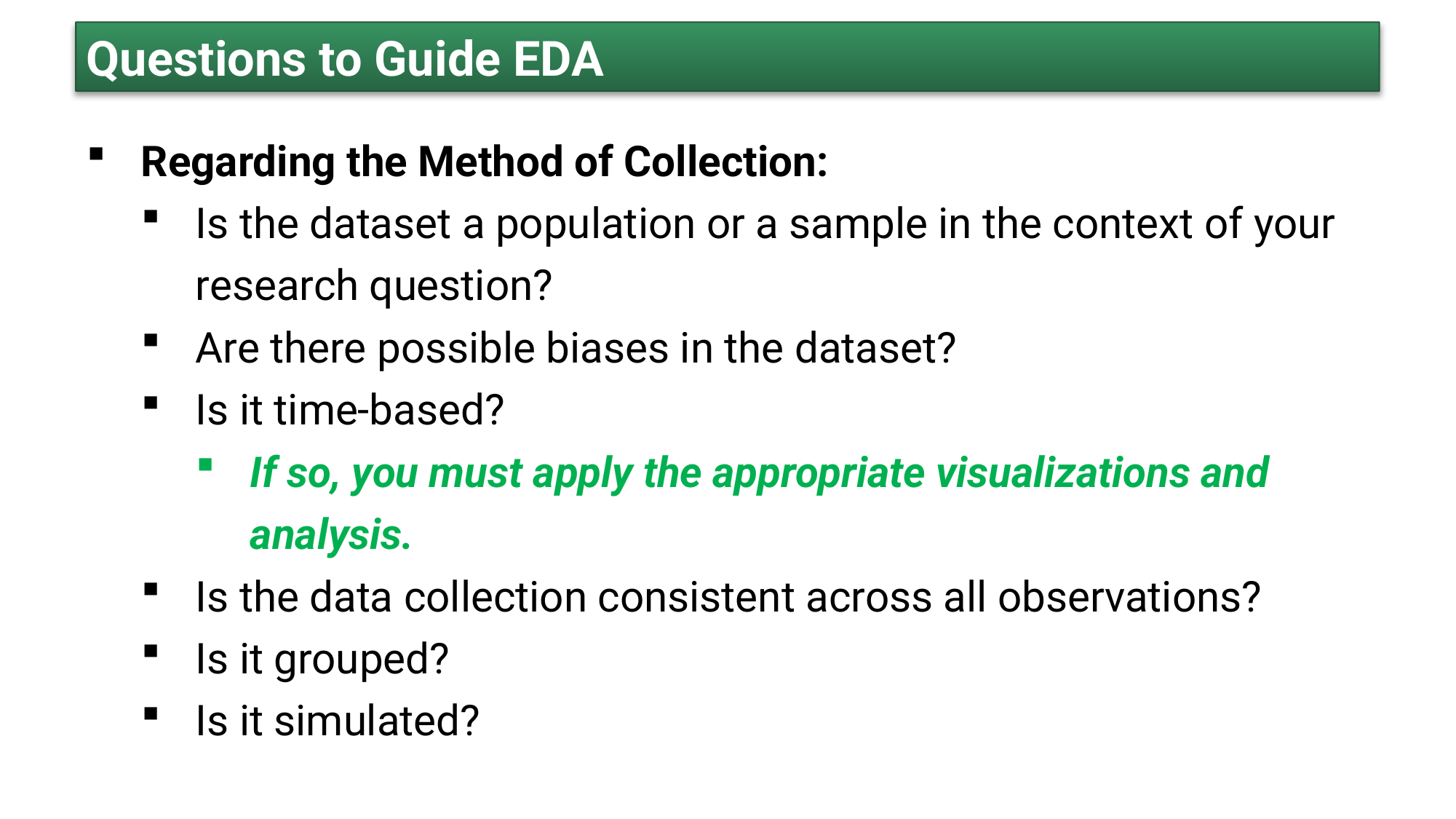

Questions to Guide EDA
Regarding the Method of Collection:
Is the dataset a population or a sample in the context of your research question?
Are there possible biases in the dataset?
Is it time-based?
If so, you must apply the appropriate visualizations and analysis.
Is the data collection consistent across all observations?
Is it grouped?
Is it simulated?